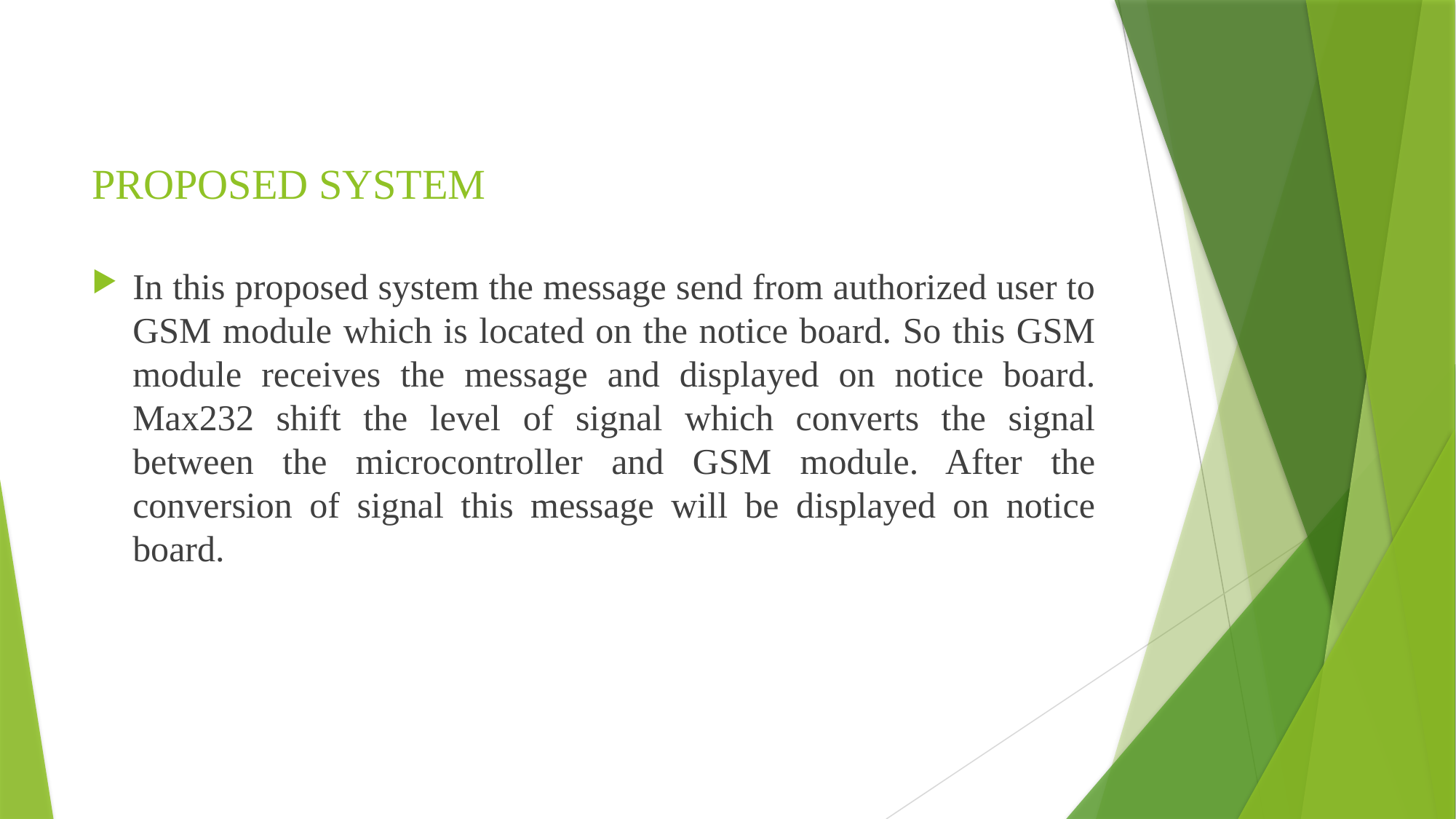

# PROPOSED SYSTEM
In this proposed system the message send from authorized user to GSM module which is located on the notice board. So this GSM module receives the message and displayed on notice board. Max232 shift the level of signal which converts the signal between the microcontroller and GSM module. After the conversion of signal this message will be displayed on notice board.